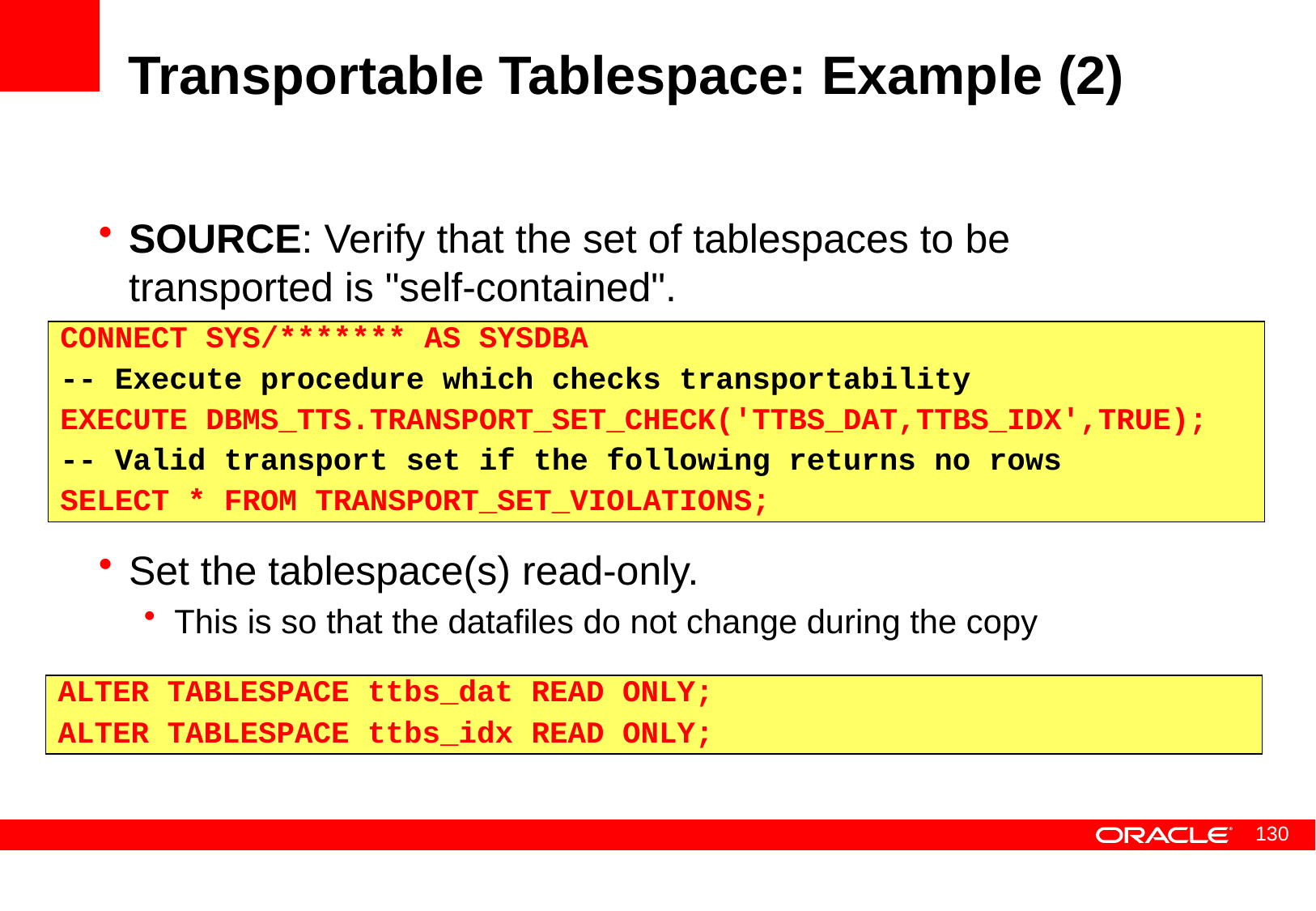

# Transportable Tablespace: Example (2)
SOURCE: Verify that the set of tablespaces to be transported is "self-contained".

Set the tablespace(s) read-only.
This is so that the datafiles do not change during the copy

CONNECT SYS/******* AS SYSDBA
-- Execute procedure which checks transportability
EXECUTE DBMS_TTS.TRANSPORT_SET_CHECK('TTBS_DAT,TTBS_IDX',TRUE);
-- Valid transport set if the following returns no rows
SELECT * FROM TRANSPORT_SET_VIOLATIONS;
ALTER TABLESPACE ttbs_dat READ ONLY;
ALTER TABLESPACE ttbs_idx READ ONLY;